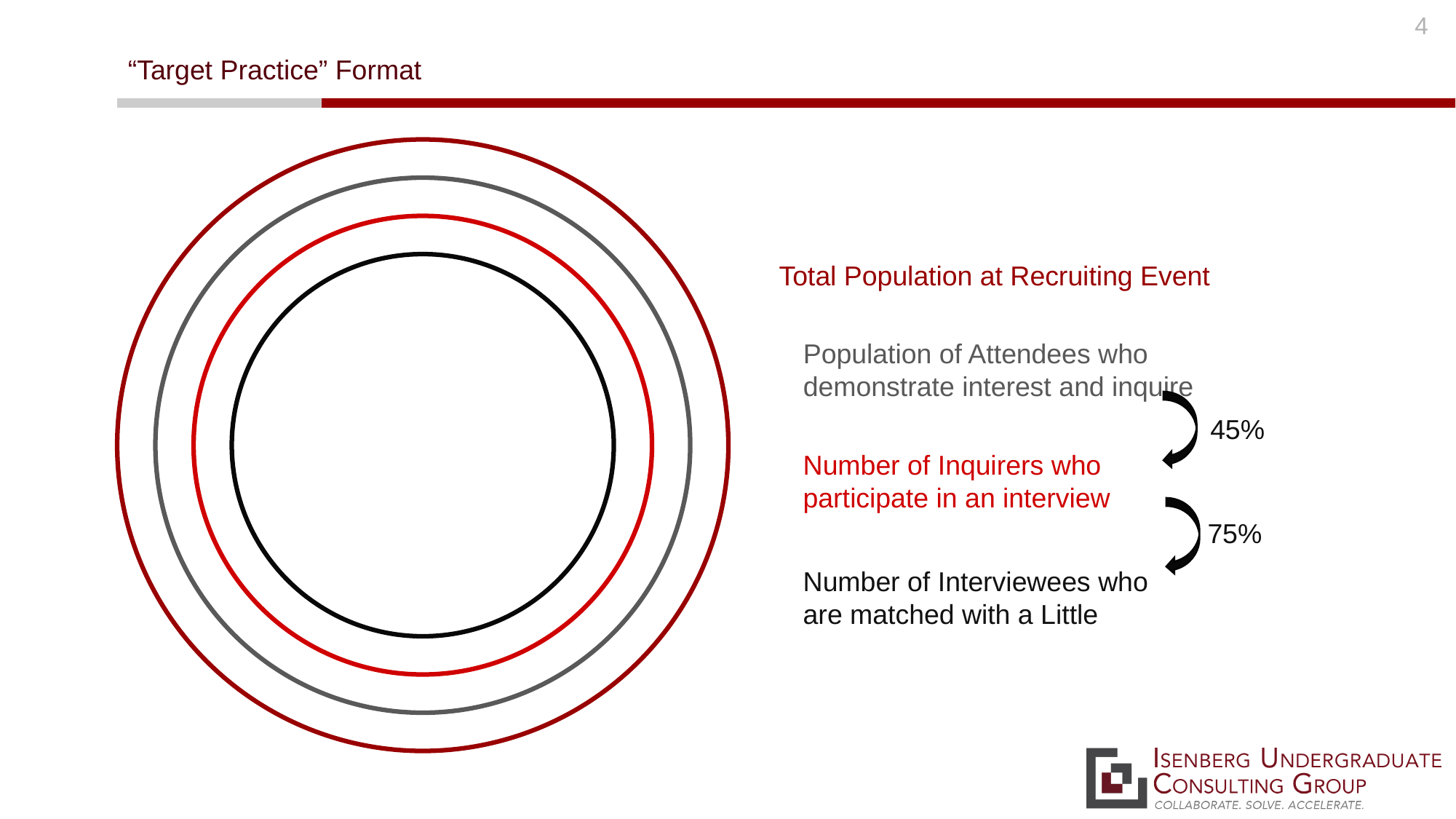

4
“Target Practice” Format

Total Population at Recruiting Event
Population of Attendees who demonstrate interest and inquire

45%
Number of Inquirers who participate in an interview

75%
Number of Interviewees who are matched with a Little